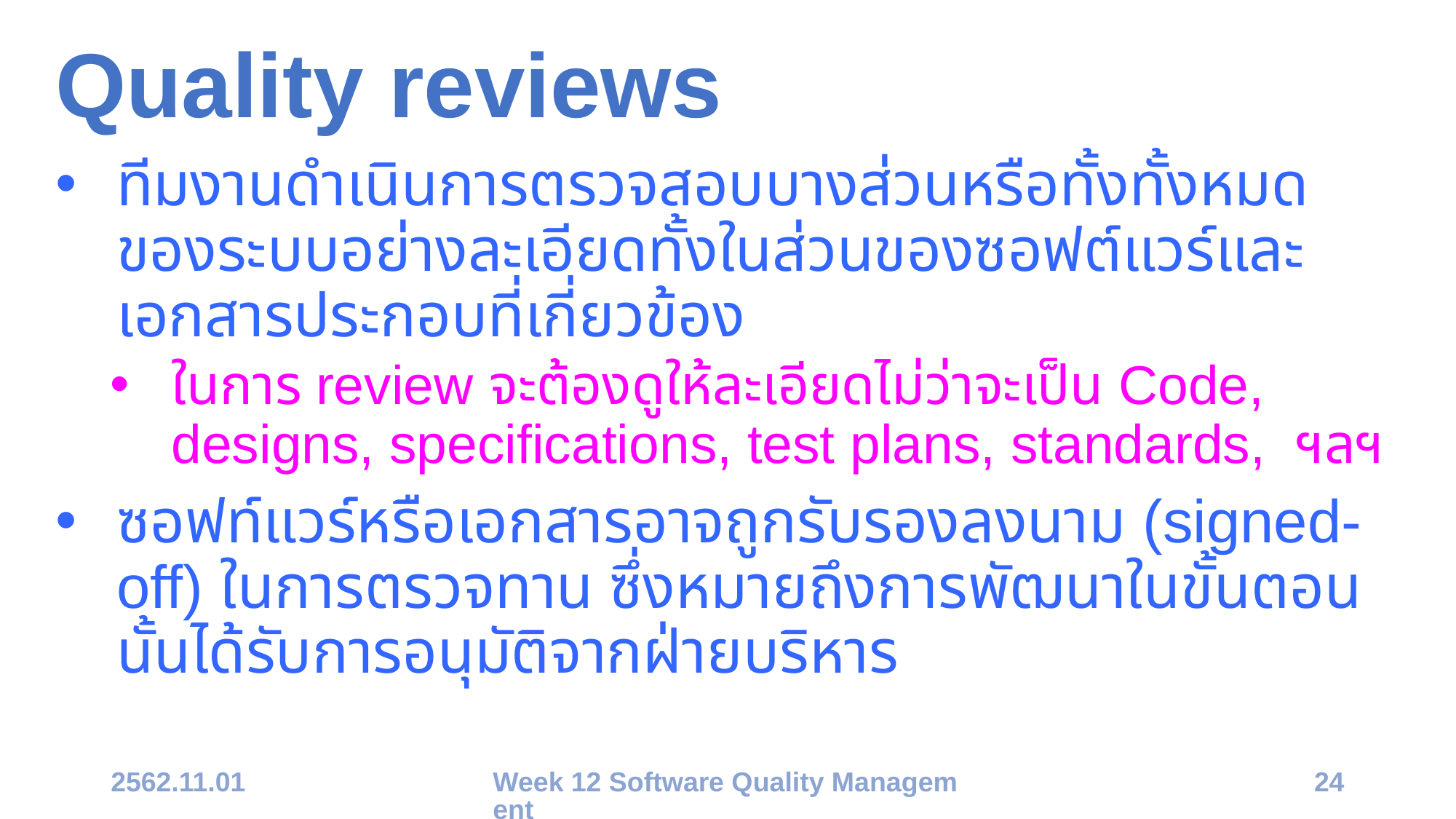

# Quality reviews
ทีมงานดำเนินการตรวจสอบบางส่วนหรือทั้งทั้งหมดของระบบอย่างละเอียดทั้งในส่วนของซอฟต์แวร์และเอกสารประกอบที่เกี่ยวข้อง
ในการ review จะต้องดูให้ละเอียดไม่ว่าจะเป็น Code, designs, specifications, test plans, standards,  ฯลฯ
ซอฟท์แวร์หรือเอกสารอาจถูกรับรองลงนาม (signed-off) ในการตรวจทาน ซึ่งหมายถึงการพัฒนาในขั้นตอนนั้นได้รับการอนุมัติจากฝ่ายบริหาร
2562.11.01
Week 12 Software Quality Management
24